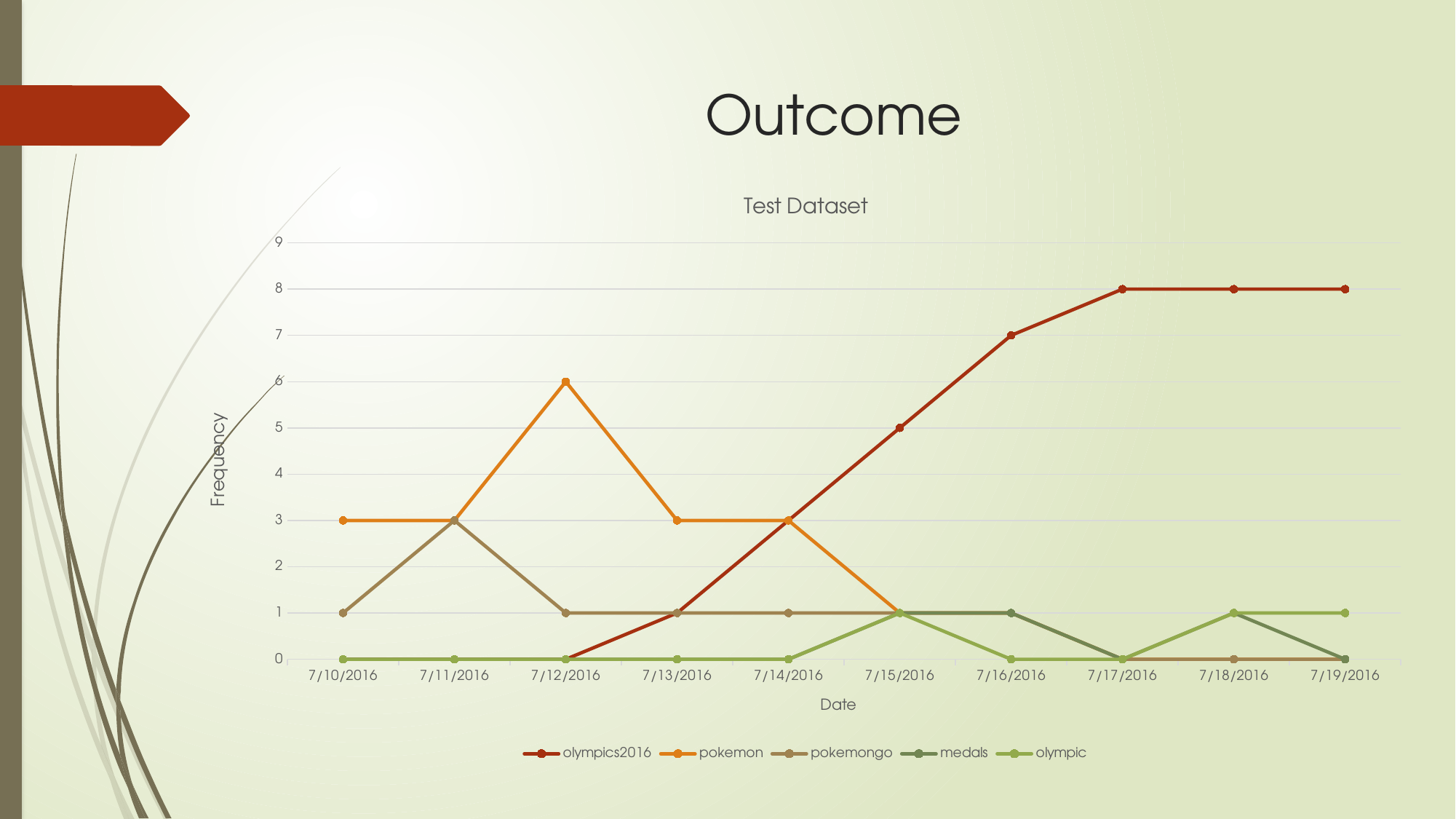

# Outcome

### Chart: Test Dataset

| Category | olympics2016 | pokemon | pokemongo | medals | olympic |
|---|---|---|---|---|---|
| 42561 | 0.0 | 3.0 | 1.0 | 0.0 | 0.0 |
| 42562 | 0.0 | 3.0 | 3.0 | 0.0 | 0.0 |
| 42563 | 0.0 | 6.0 | 1.0 | 0.0 | 0.0 |
| 42564 | 1.0 | 3.0 | 1.0 | 0.0 | 0.0 |
| 42565 | 3.0 | 3.0 | 1.0 | 0.0 | 0.0 |
| 42566 | 5.0 | 1.0 | 1.0 | 1.0 | 1.0 |
| 42567 | 7.0 | 1.0 | 1.0 | 1.0 | 0.0 |
| 42568 | 8.0 | 0.0 | 0.0 | 0.0 | 0.0 |
| 42569 | 8.0 | 0.0 | 0.0 | 1.0 | 1.0 |
| 42570 | 8.0 | 0.0 | 0.0 | 0.0 | 1.0 |